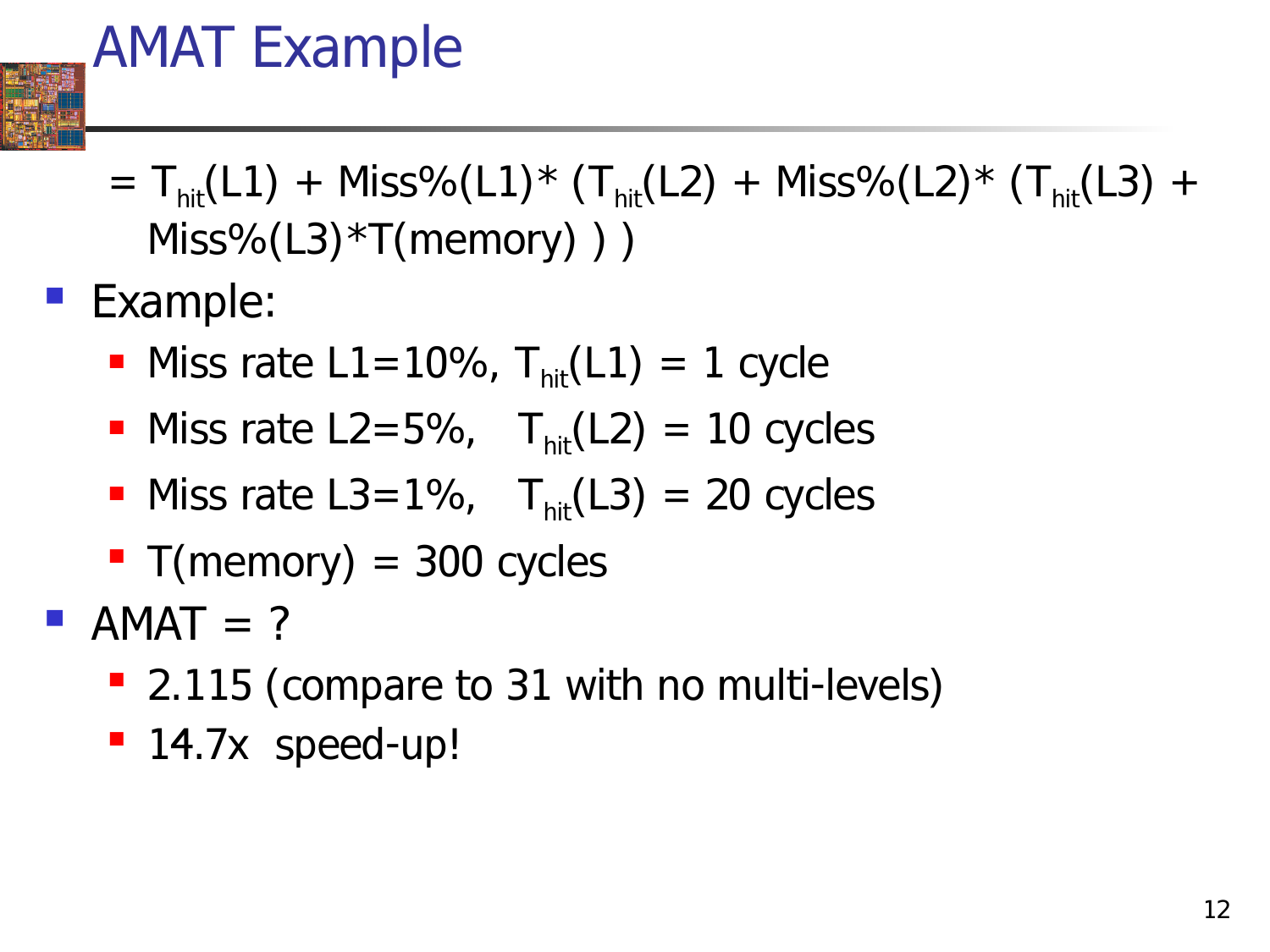

# AMAT Example
= Thit(L1) + Miss%(L1)* (Thit(L2) + Miss%(L2)* (Thit(L3) + Miss%(L3)*T(memory) ) )
Example:
Miss rate L1=10%, Thit(L1) = 1 cycle
Miss rate L2=5%,   Thit(L2) = 10 cycles
Miss rate L3=1%,   Thit(L3) = 20 cycles
T(memory) = 300 cycles
AMAT = ?
2.115 (compare to 31 with no multi-levels)
14.7x  speed-up!
12